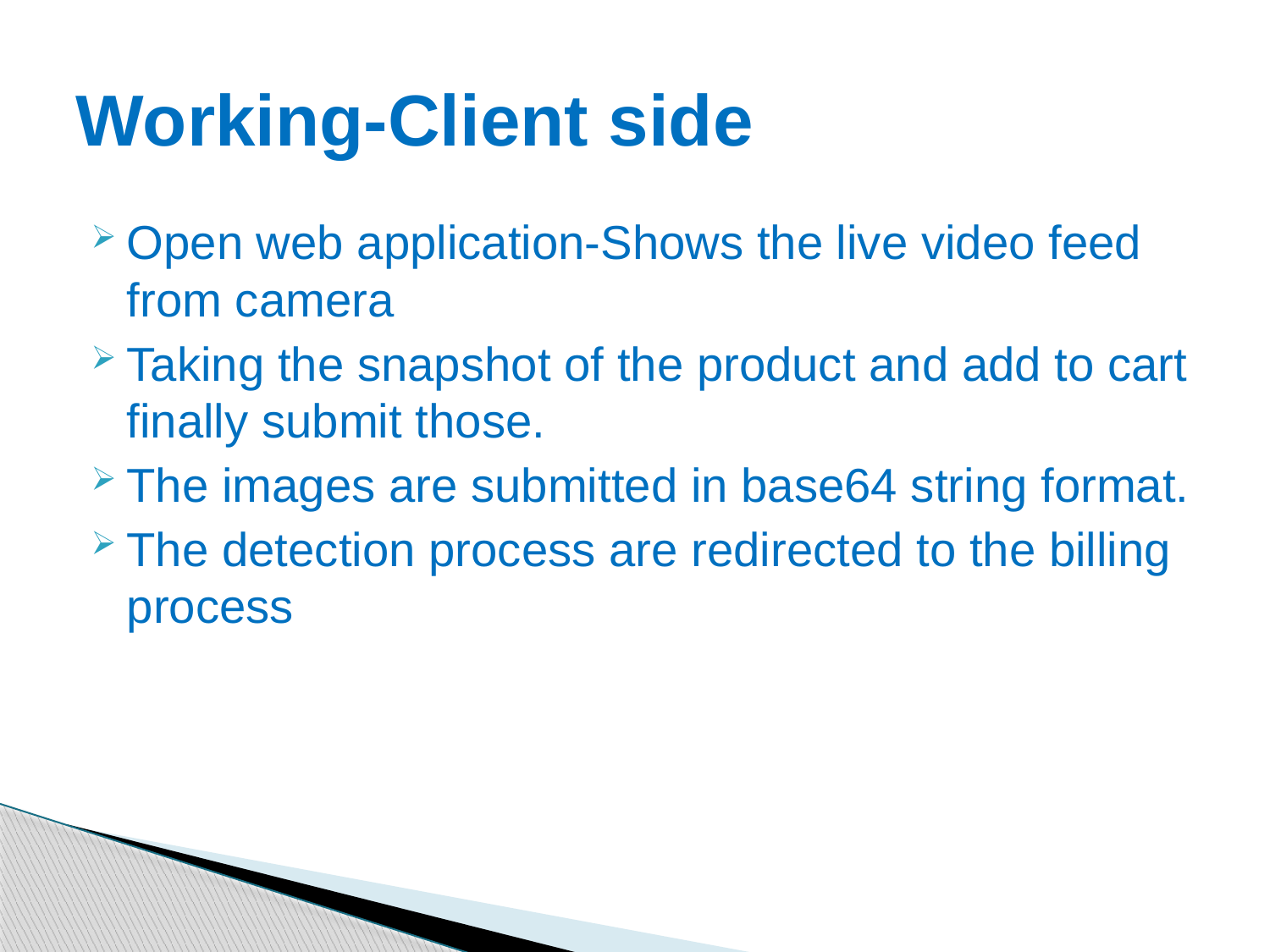

# Working-Client side
Open web application-Shows the live video feed from camera
Taking the snapshot of the product and add to cart finally submit those.
The images are submitted in base64 string format.
The detection process are redirected to the billing process